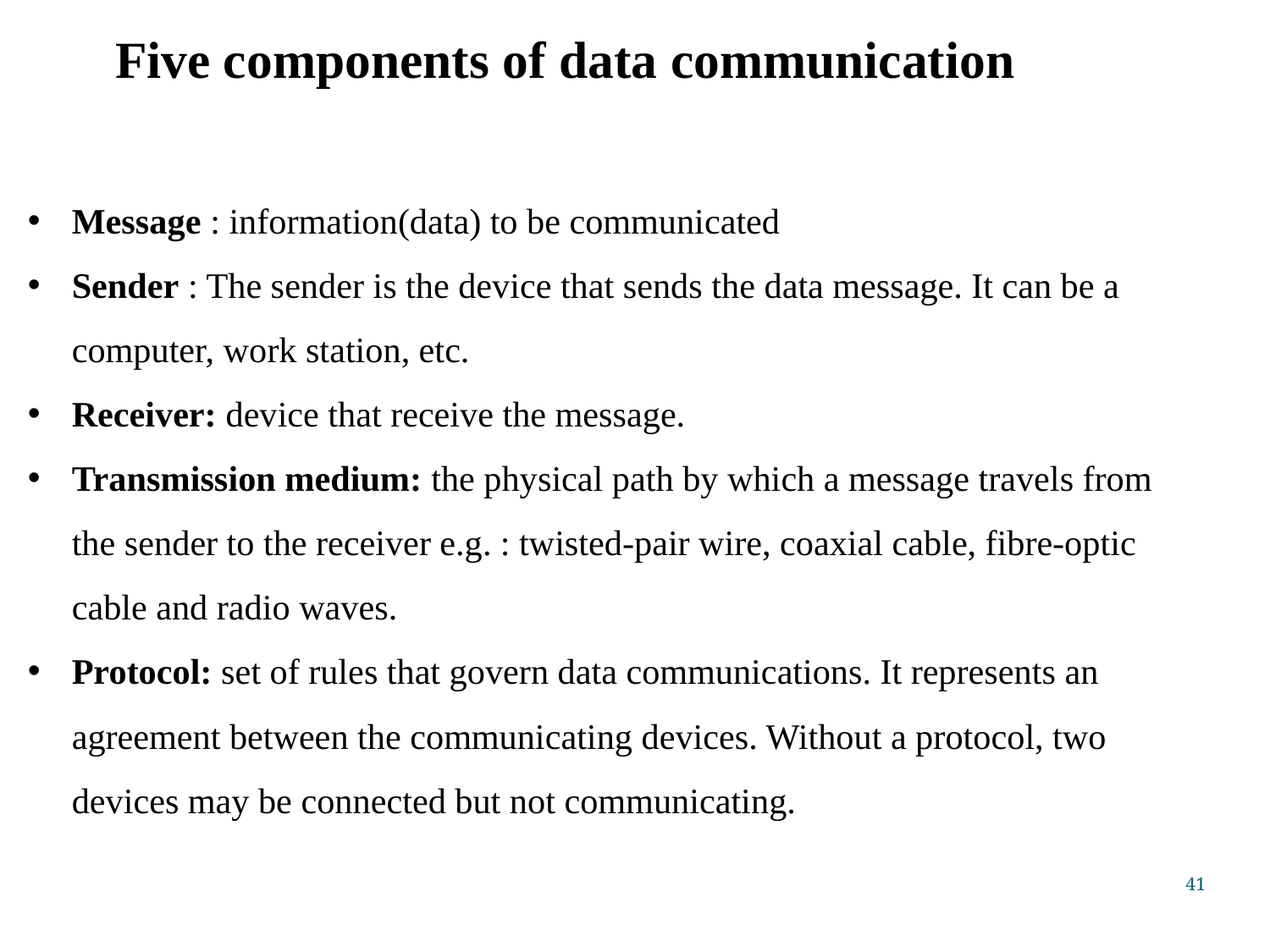

Five components of data communication

Message : information(data) to be communicated
Sender : The sender is the device that sends the data message. It can be a computer, work station, etc.
Receiver: device that receive the message.
Transmission medium: the physical path by which a message travels from the sender to the receiver e.g. : twisted-pair wire, coaxial cable, fibre-optic cable and radio waves.
Protocol: set of rules that govern data communications. It represents an agreement between the communicating devices. Without a protocol, two devices may be connected but not communicating.

41